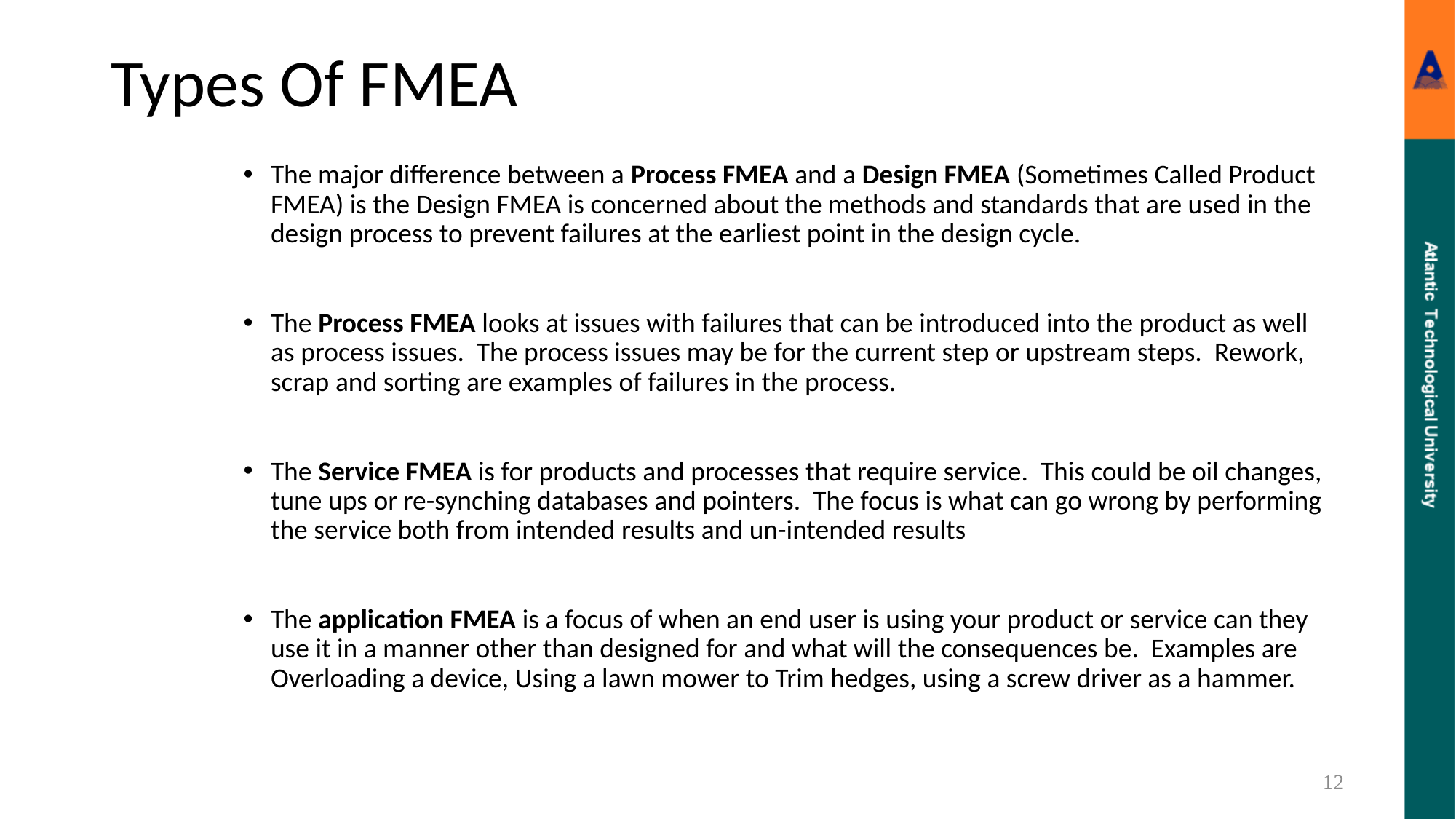

# Types Of FMEA
The major difference between a Process FMEA and a Design FMEA (Sometimes Called Product FMEA) is the Design FMEA is concerned about the methods and standards that are used in the design process to prevent failures at the earliest point in the design cycle.

The Process FMEA looks at issues with failures that can be introduced into the product as well as process issues.  The process issues may be for the current step or upstream steps.  Rework, scrap and sorting are examples of failures in the process.

The Service FMEA is for products and processes that require service.  This could be oil changes, tune ups or re-synching databases and pointers.  The focus is what can go wrong by performing the service both from intended results and un-intended results

The application FMEA is a focus of when an end user is using your product or service can they use it in a manner other than designed for and what will the consequences be.  Examples are Overloading a device, Using a lawn mower to Trim hedges, using a screw driver as a hammer.
12